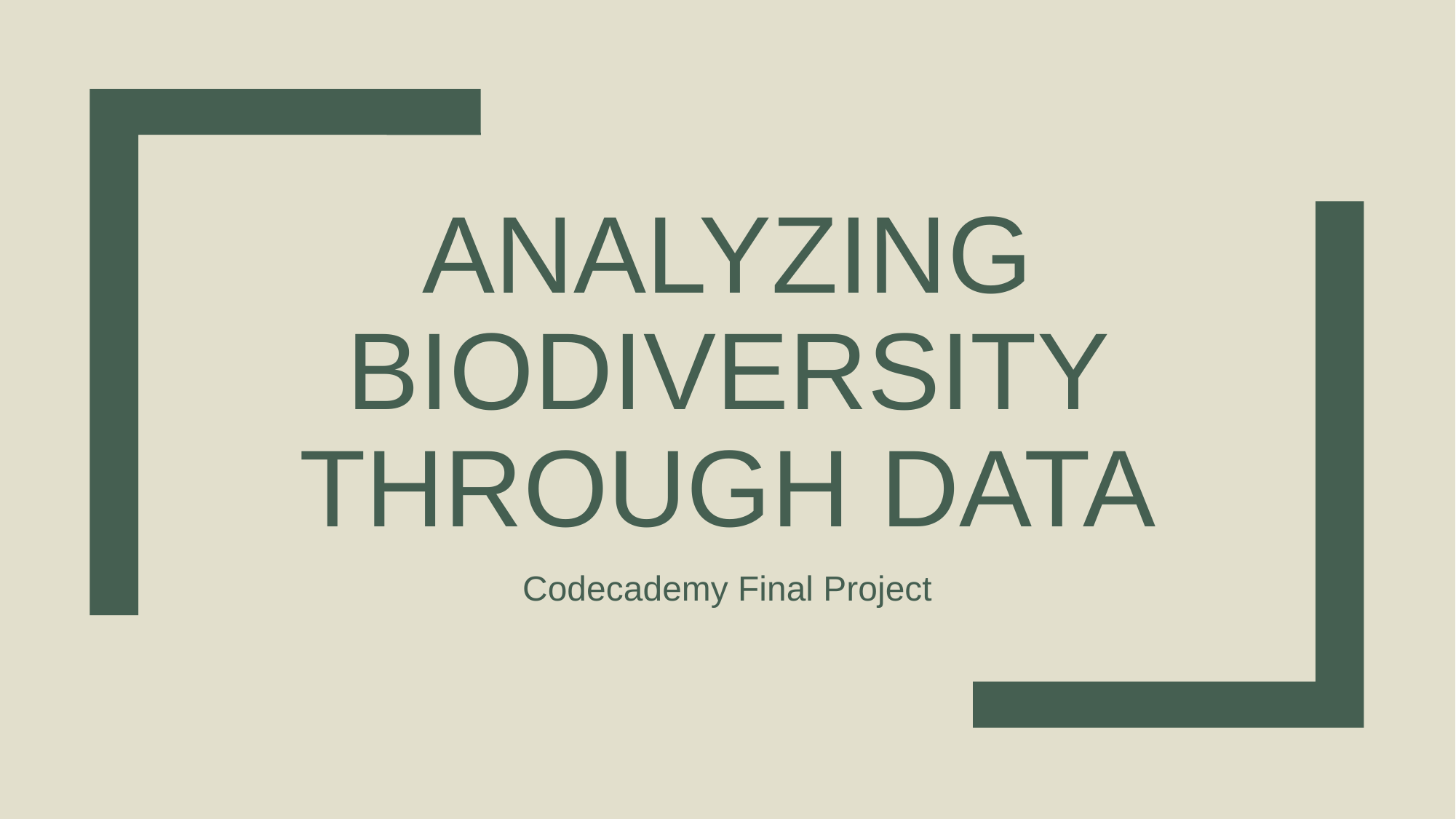

# Analyzing biodiversity through data
Codecademy Final Project